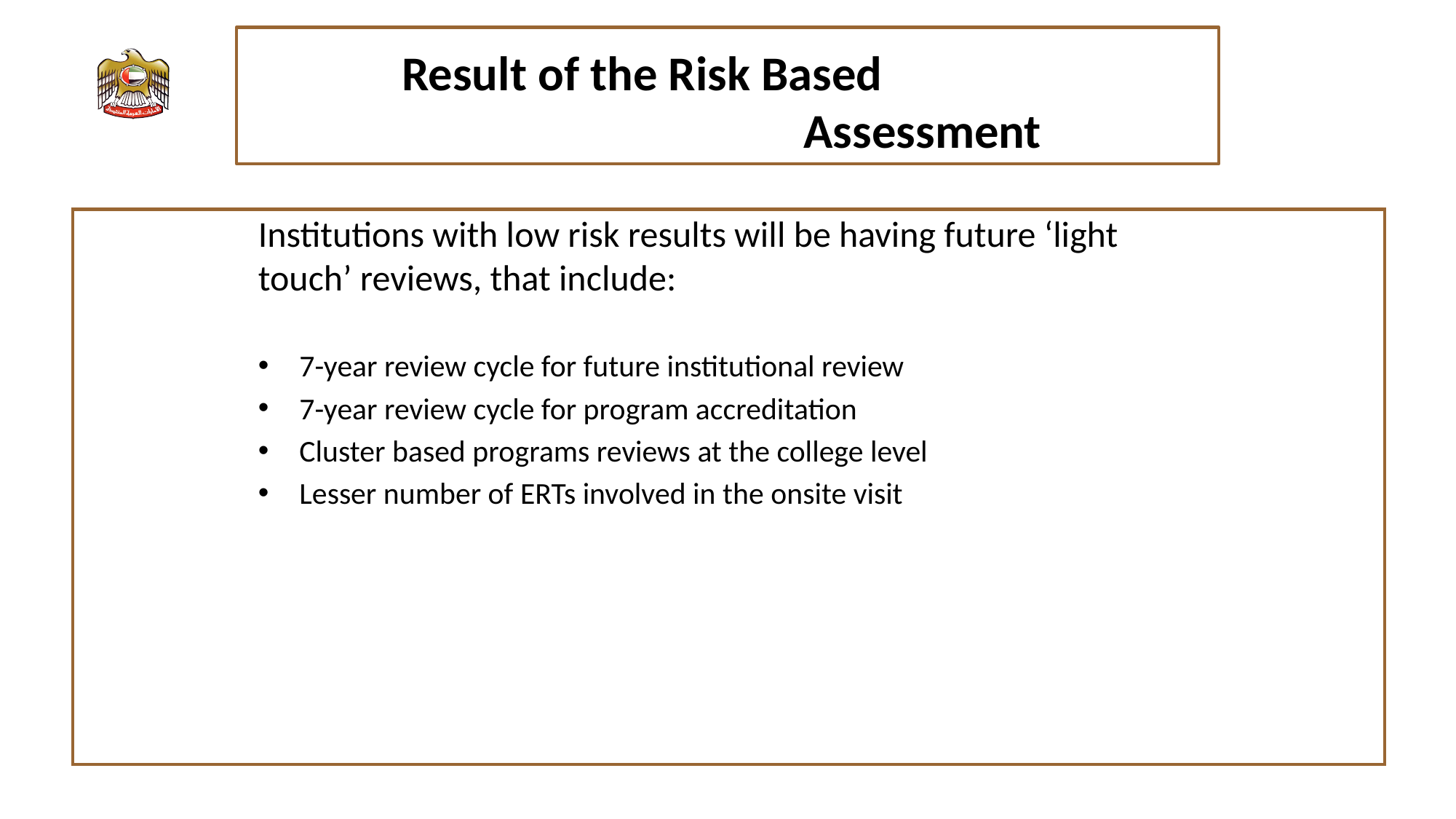

# Result of the Risk Based Assessment
Institutions with low risk results will be having future ‘light touch’ reviews, that include:

7-year review cycle for future institutional review
7-year review cycle for program accreditation
Cluster based programs reviews at the college level
Lesser number of ERTs involved in the onsite visit